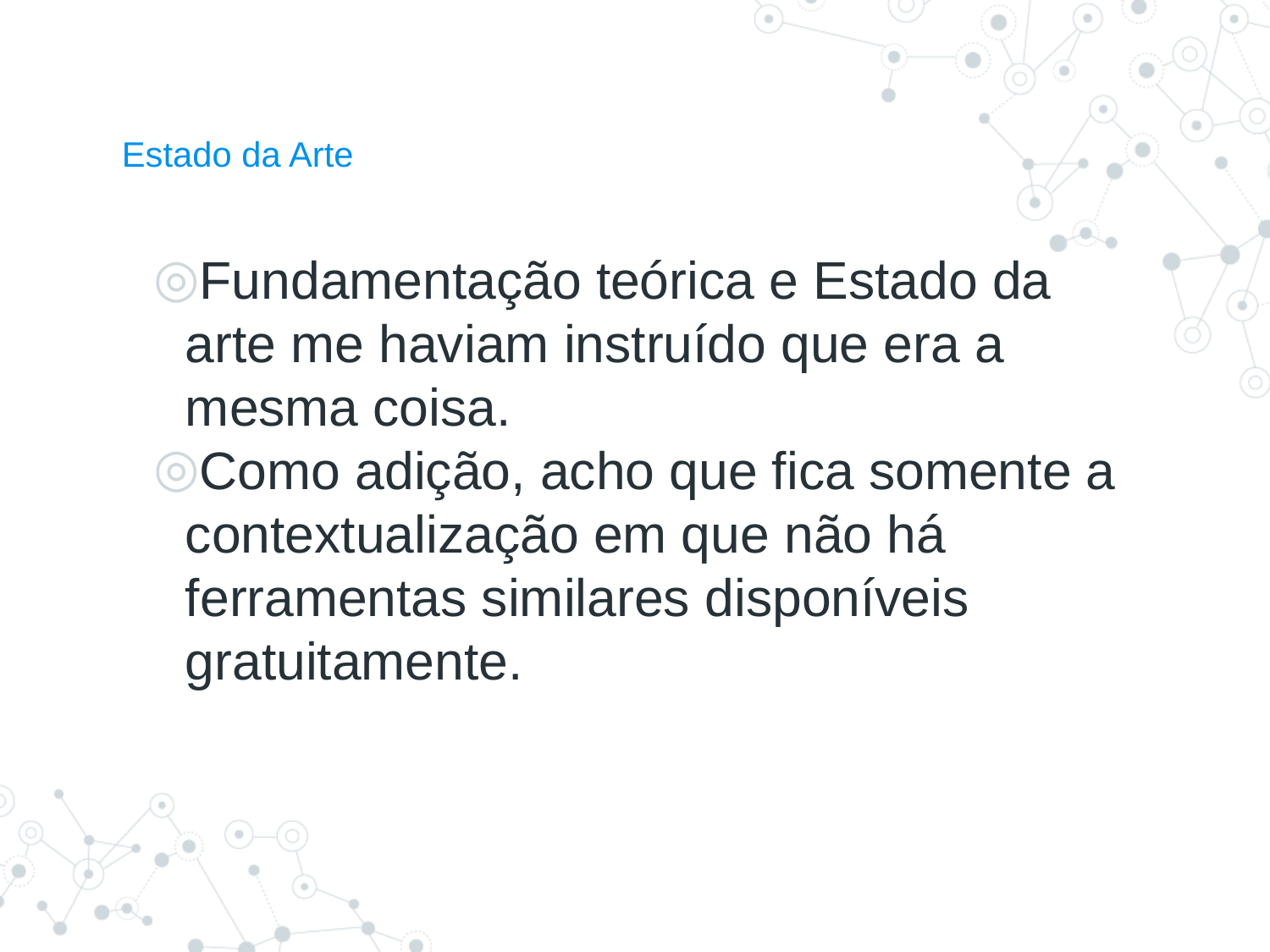

# Estado da Arte
Fundamentação teórica e Estado da arte me haviam instruído que era a mesma coisa.
Como adição, acho que fica somente a contextualização em que não há ferramentas similares disponíveis gratuitamente.